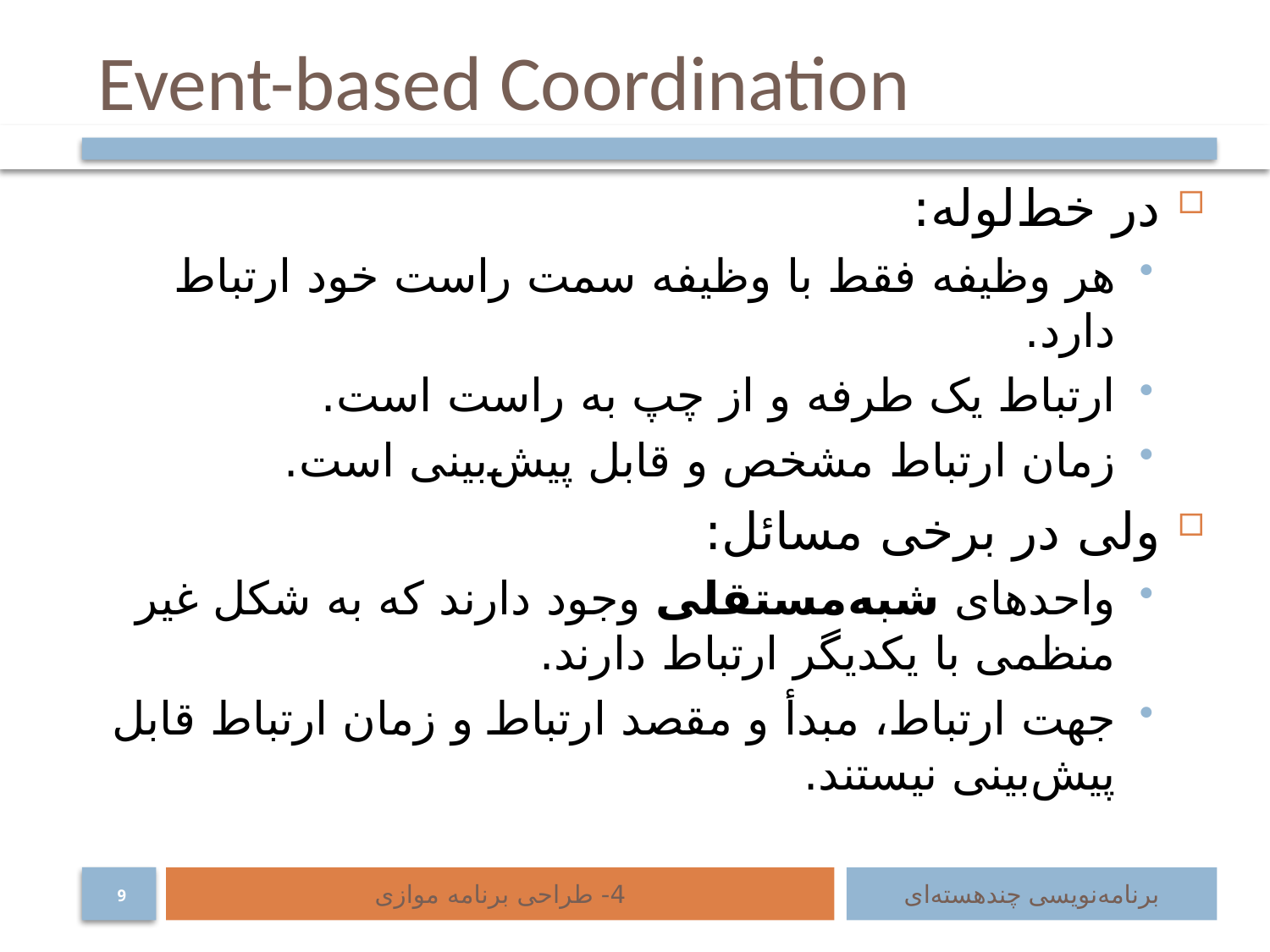

# Event-based Coordination
در خط‌لوله:
هر وظیفه فقط با وظیفه سمت راست خود ارتباط دارد.
ارتباط یک طرفه و از چپ به راست است.
زمان ارتباط مشخص و قابل پیش‌بینی است.
ولی در برخی مسائل:
واحدهای شبه‌مستقلی وجود دارند که به شکل غیر منظمی با یکدیگر ارتباط دارند.
جهت ارتباط، مبدأ و مقصد ارتباط و زمان ارتباط قابل پیش‌بینی نیستند.
4- طراحی برنامه موازی
برنامه‌نویسی چند‌هسته‌ای
9